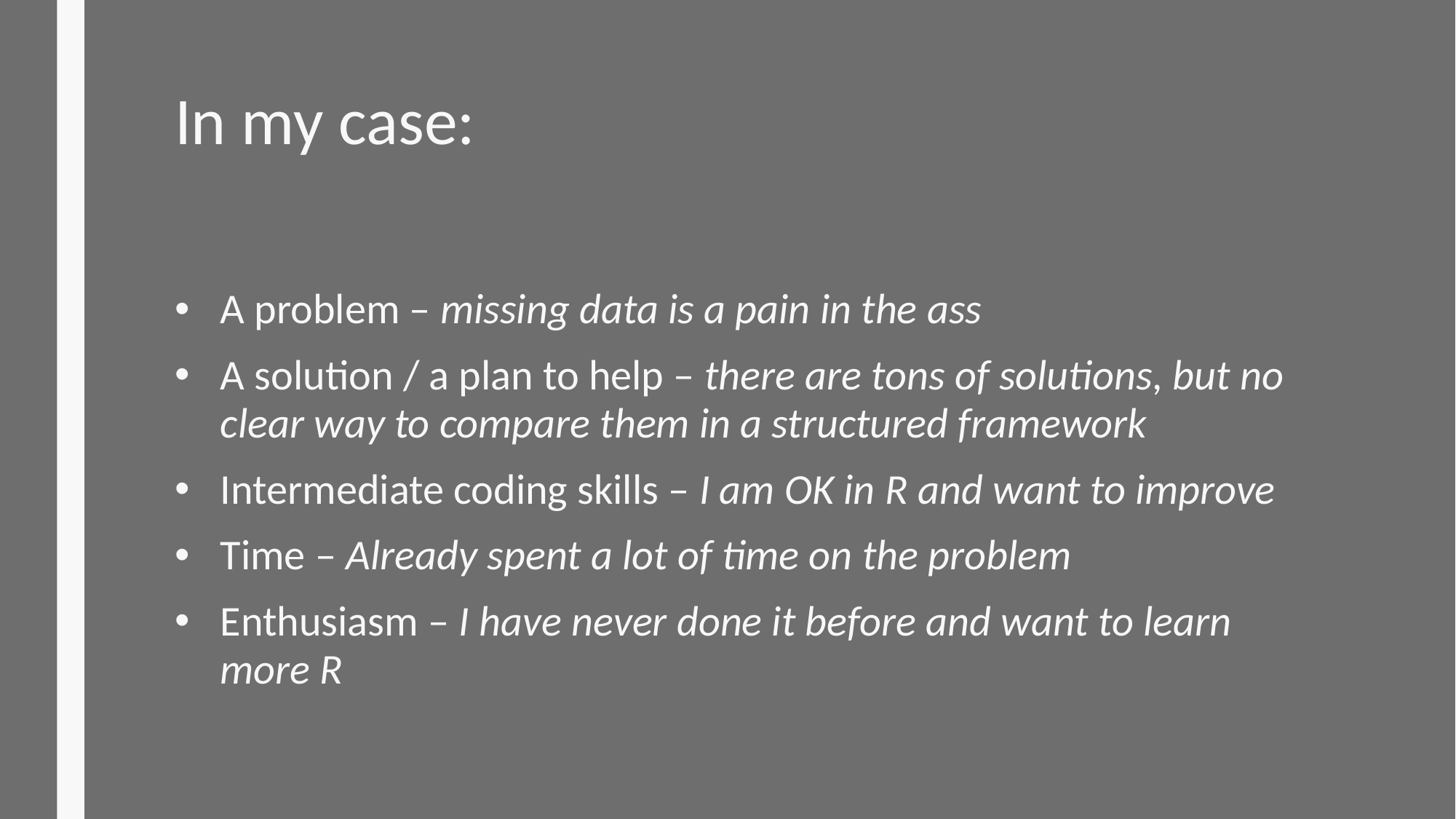

# In my case:

A problem – missing data is a pain in the ass
A solution / a plan to help – there are tons of solutions, but no clear way to compare them in a structured framework
Intermediate coding skills – I am OK in R and want to improve
Time – Already spent a lot of time on the problem
Enthusiasm – I have never done it before and want to learn more R